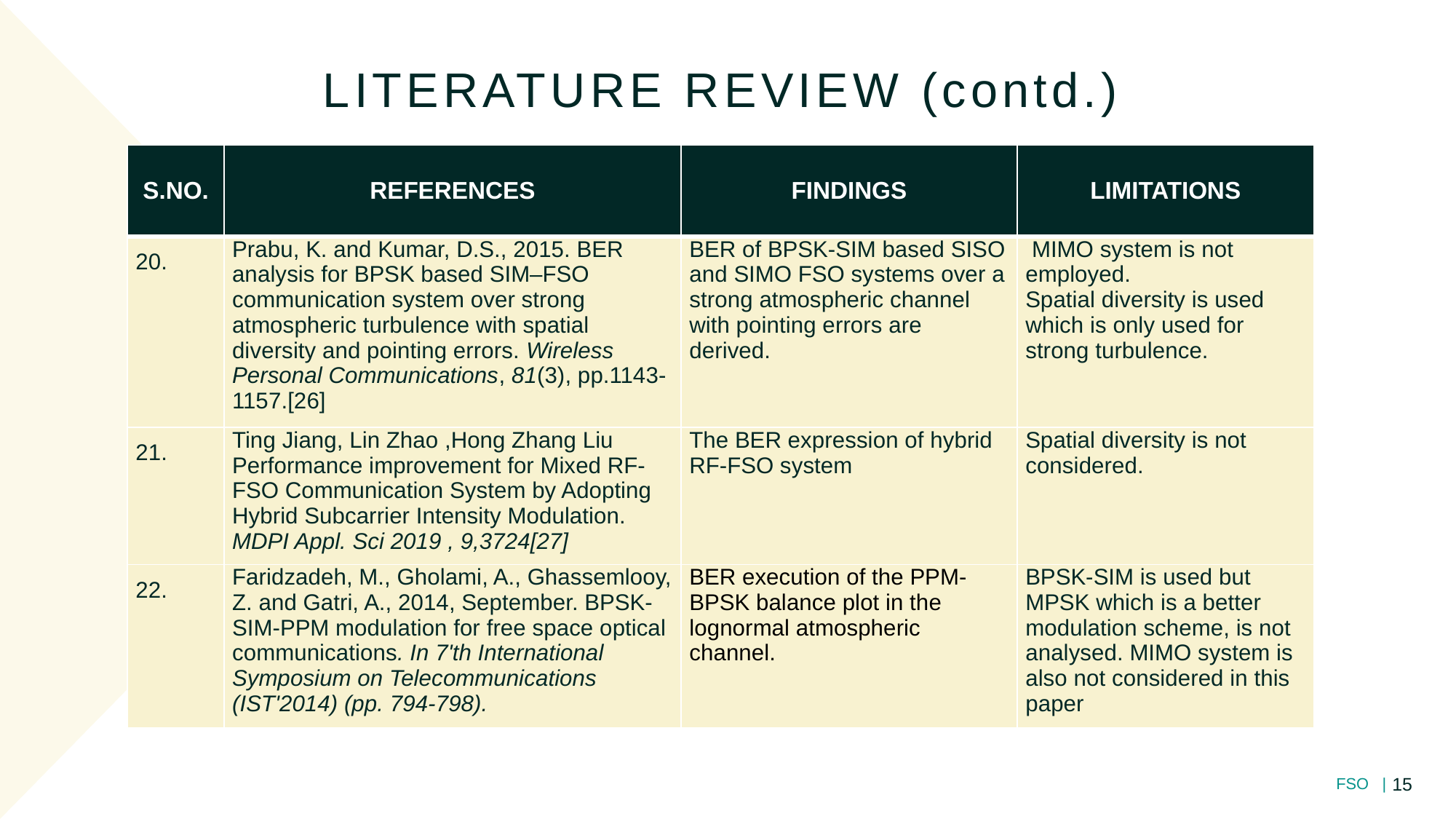

LITERATURE REVIEW (contd.)
| S.NO. | REFERENCES | FINDINGS | LIMITATIONS |
| --- | --- | --- | --- |
| 20. | Prabu, K. and Kumar, D.S., 2015. BER analysis for BPSK based SIM–FSO communication system over strong atmospheric turbulence with spatial diversity and pointing errors. Wireless Personal Communications, 81(3), pp.1143-1157.[26] | BER of BPSK-SIM based SISO and SIMO FSO systems over a strong atmospheric channel with pointing errors are derived. | MIMO system is not employed. Spatial diversity is used which is only used for strong turbulence. |
| 21. | Ting Jiang, Lin Zhao ,Hong Zhang Liu Performance improvement for Mixed RF-FSO Communication System by Adopting Hybrid Subcarrier Intensity Modulation. MDPI Appl. Sci 2019 , 9,3724[27] | The BER expression of hybrid RF-FSO system | Spatial diversity is not considered. |
| 22. | Faridzadeh, M., Gholami, A., Ghassemlooy, Z. and Gatri, A., 2014, September. BPSK-SIM-PPM modulation for free space optical communications. In 7'th International Symposium on Telecommunications (IST'2014) (pp. 794-798). | BER execution of the PPM-BPSK balance plot in the lognormal atmospheric channel. | BPSK-SIM is used but MPSK which is a better modulation scheme, is not analysed. MIMO system is also not considered in this paper |

15
FSO |